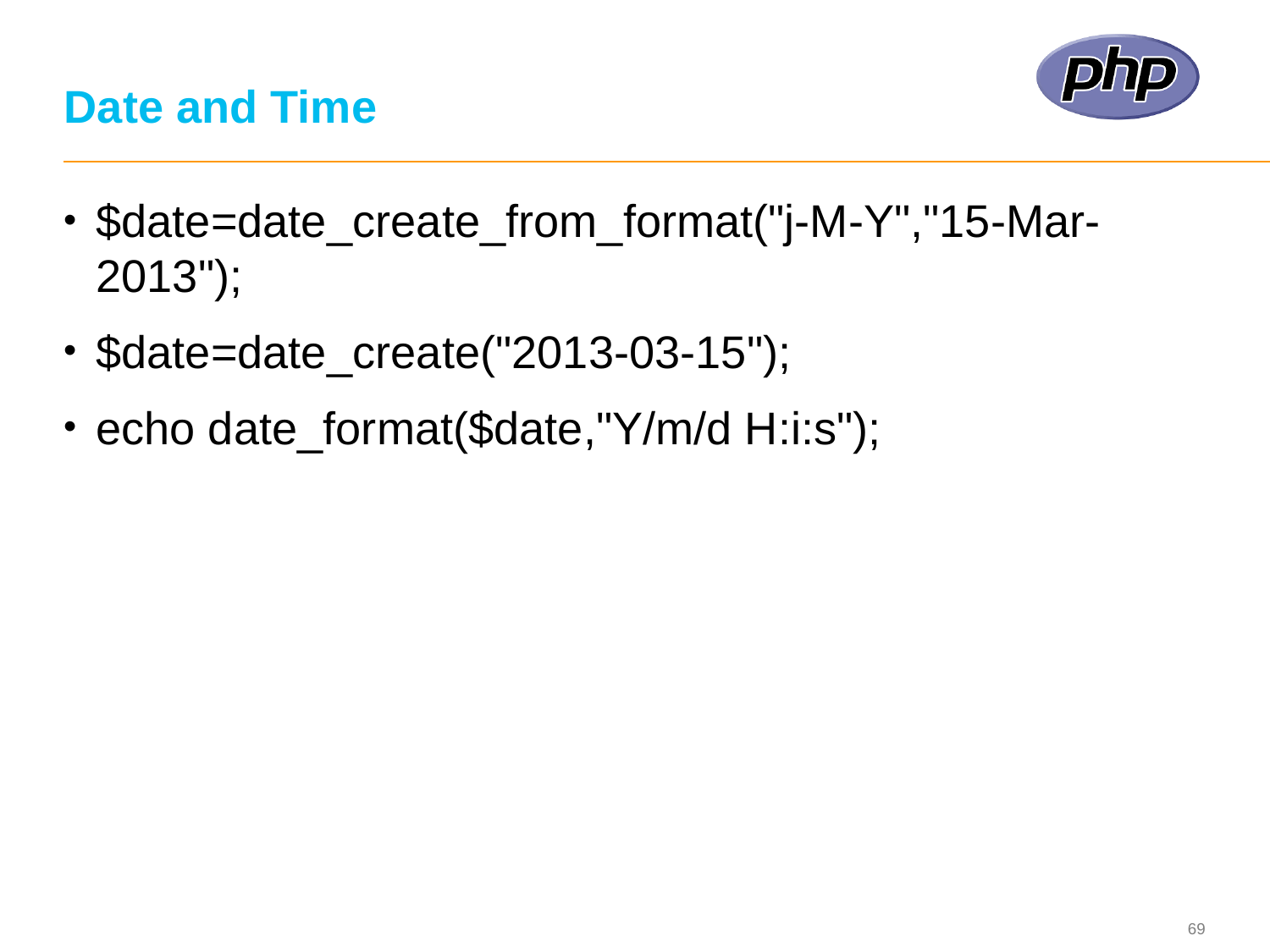

# Date and Time
$date=date_create_from_format("j-M-Y","15-Mar-2013");
$date=date_create("2013-03-15");
echo date_format($date,"Y/m/d H:i:s");